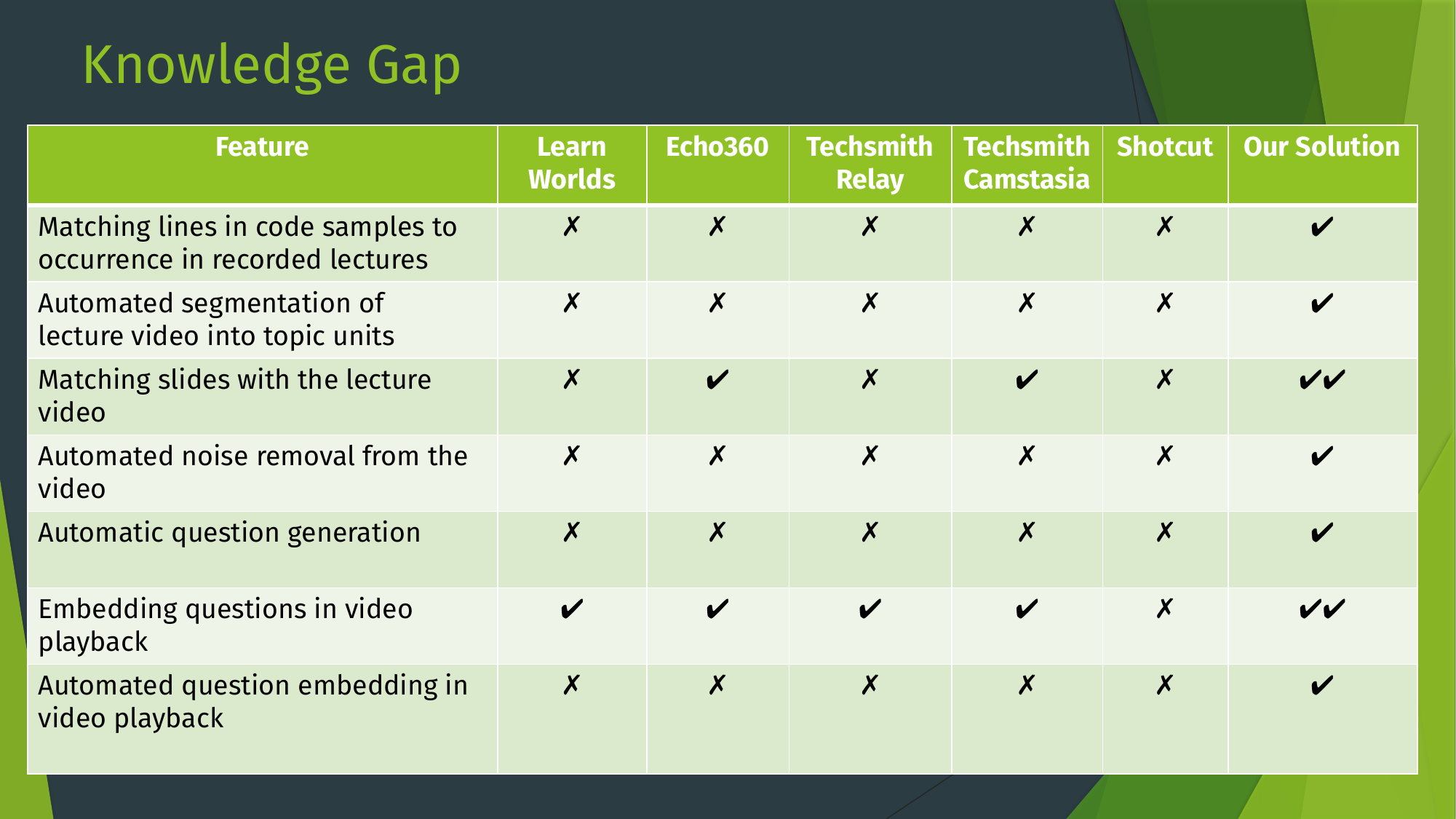

# Knowledge Gap
| Feature | Learn Worlds | Echo360 | Techsmith Relay | TechsmithCamstasia | Shotcut | Our Solution |
| --- | --- | --- | --- | --- | --- | --- |
| Matching lines in code samples to occurrence in recorded lectures | ✗ | ✗ | ✗ | ✗ | ✗ | ✔ |
| Automated segmentation of lecture video into topic units | ✗ | ✗ | ✗ | ✗ | ✗ | ✔ |
| Matching slides with the lecture video | ✗ | ✔ | ✗ | ✔ | ✗ | ✔✔ |
| Automated noise removal from the video | ✗ | ✗ | ✗ | ✗ | ✗ | ✔ |
| Automatic question generation | ✗ | ✗ | ✗ | ✗ | ✗ | ✔ |
| Embedding questions in video playback | ✔ | ✔ | ✔ | ✔ | ✗ | ✔✔ |
| Automated question embedding in video playback | ✗ | ✗ | ✗ | ✗ | ✗ | ✔ |